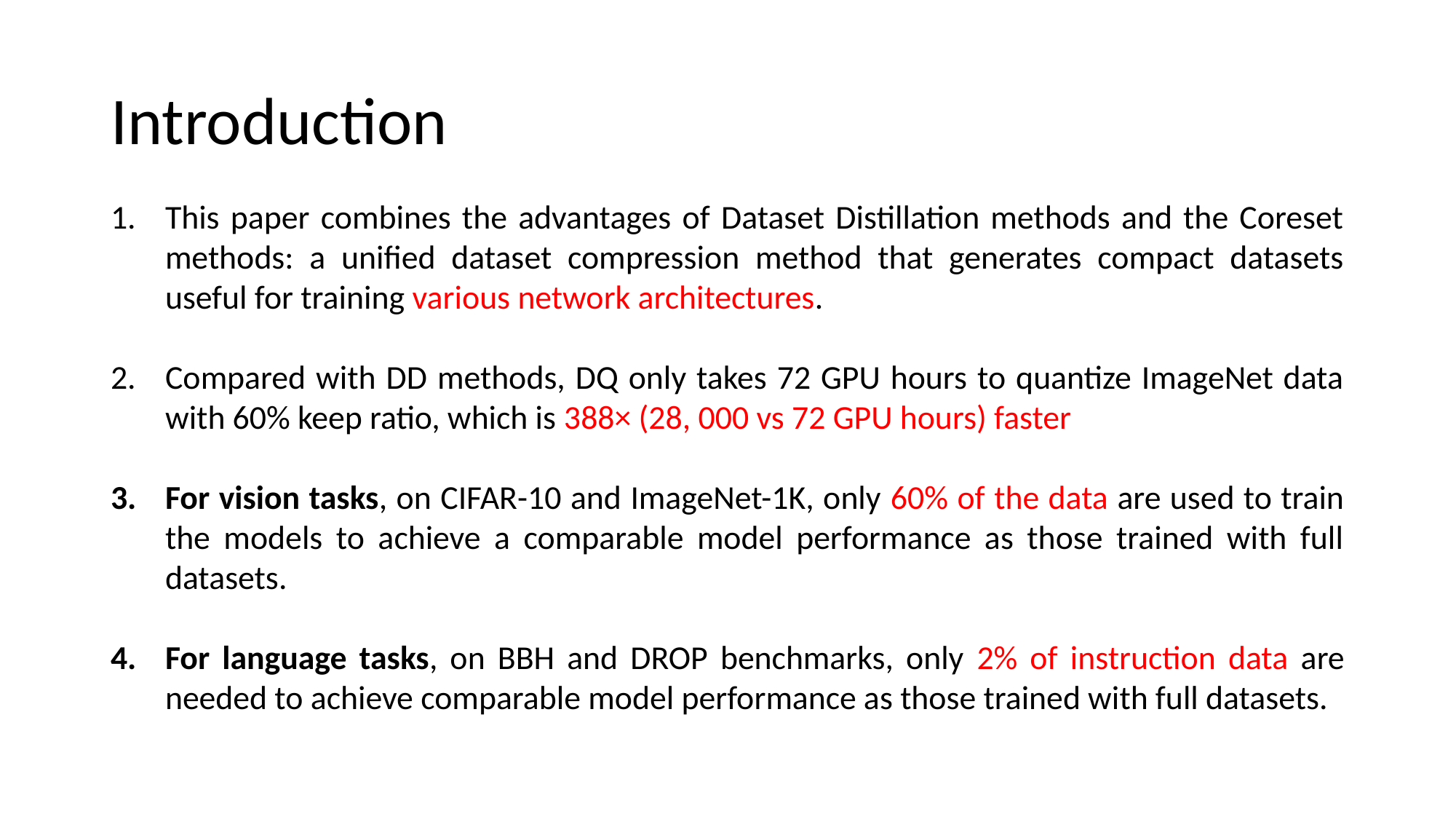

# Introduction
This paper combines the advantages of Dataset Distillation methods and the Coreset methods: a unified dataset compression method that generates compact datasets useful for training various network architectures.

Compared with DD methods, DQ only takes 72 GPU hours to quantize ImageNet data with 60% keep ratio, which is 388× (28, 000 vs 72 GPU hours) faster

For vision tasks, on CIFAR-10 and ImageNet-1K, only 60% of the data are used to train the models to achieve a comparable model performance as those trained with full datasets.

For language tasks, on BBH and DROP benchmarks, only 2% of instruction data are needed to achieve comparable model performance as those trained with full datasets.